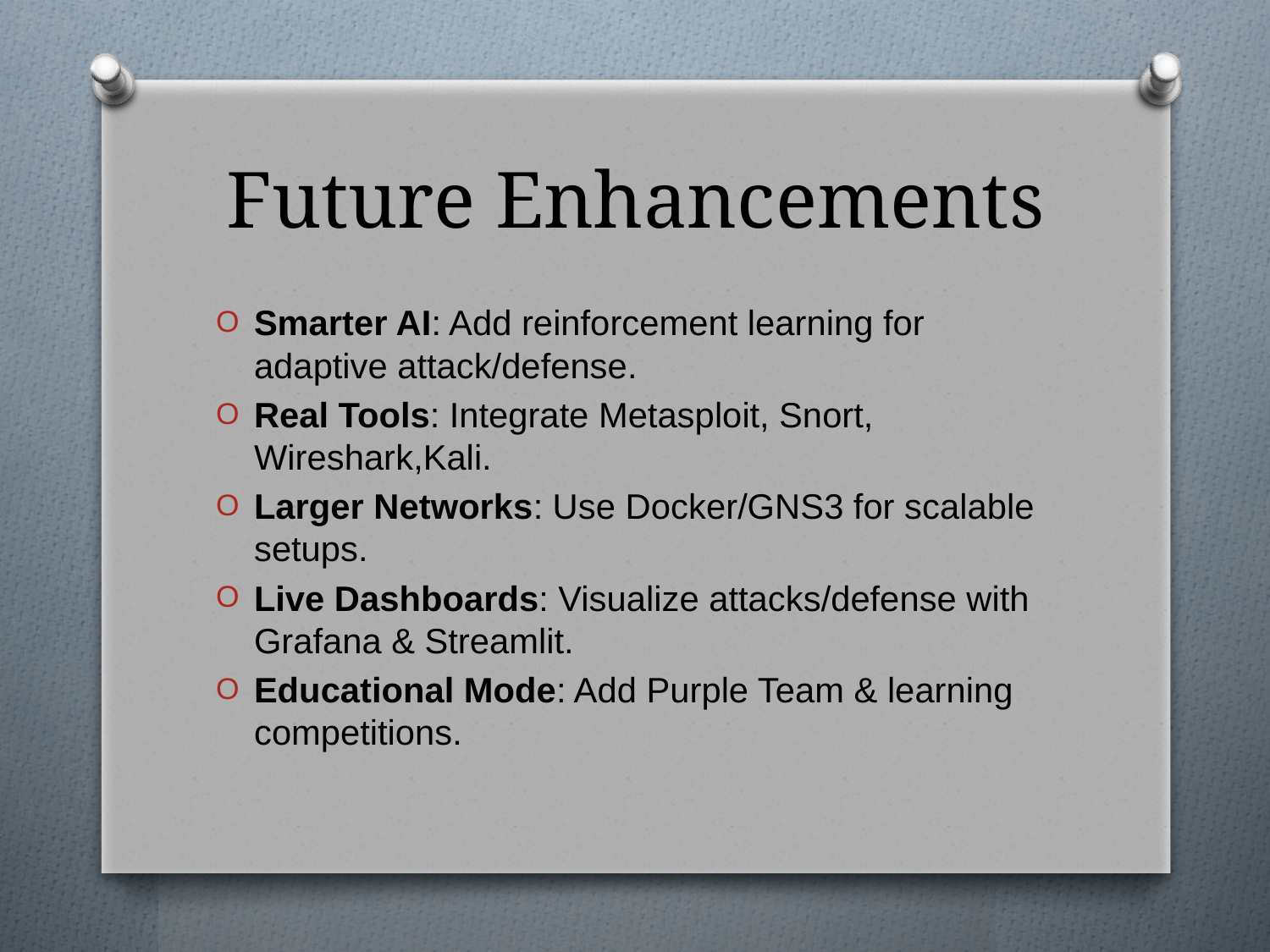

# Future Enhancements
Smarter AI: Add reinforcement learning for adaptive attack/defense.
Real Tools: Integrate Metasploit, Snort, Wireshark,Kali.
Larger Networks: Use Docker/GNS3 for scalable setups.
Live Dashboards: Visualize attacks/defense with Grafana & Streamlit.
Educational Mode: Add Purple Team & learning competitions.